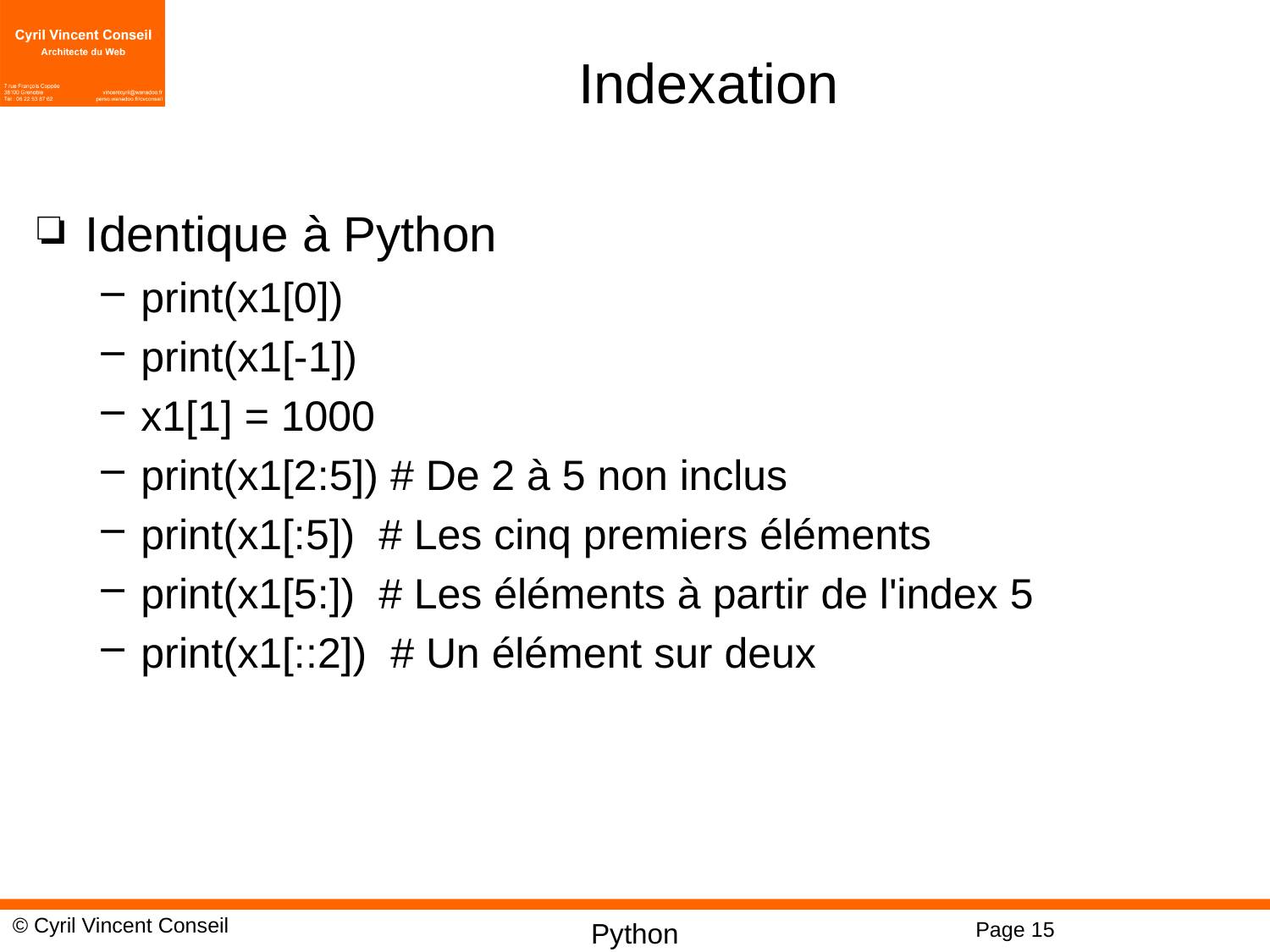

# Indexation
Identique à Python
print(x1[0])
print(x1[-1])
x1[1] = 1000
print(x1[2:5]) # De 2 à 5 non inclus
print(x1[:5])  # Les cinq premiers éléments
print(x1[5:])  # Les éléments à partir de l'index 5
print(x1[::2])  # Un élément sur deux